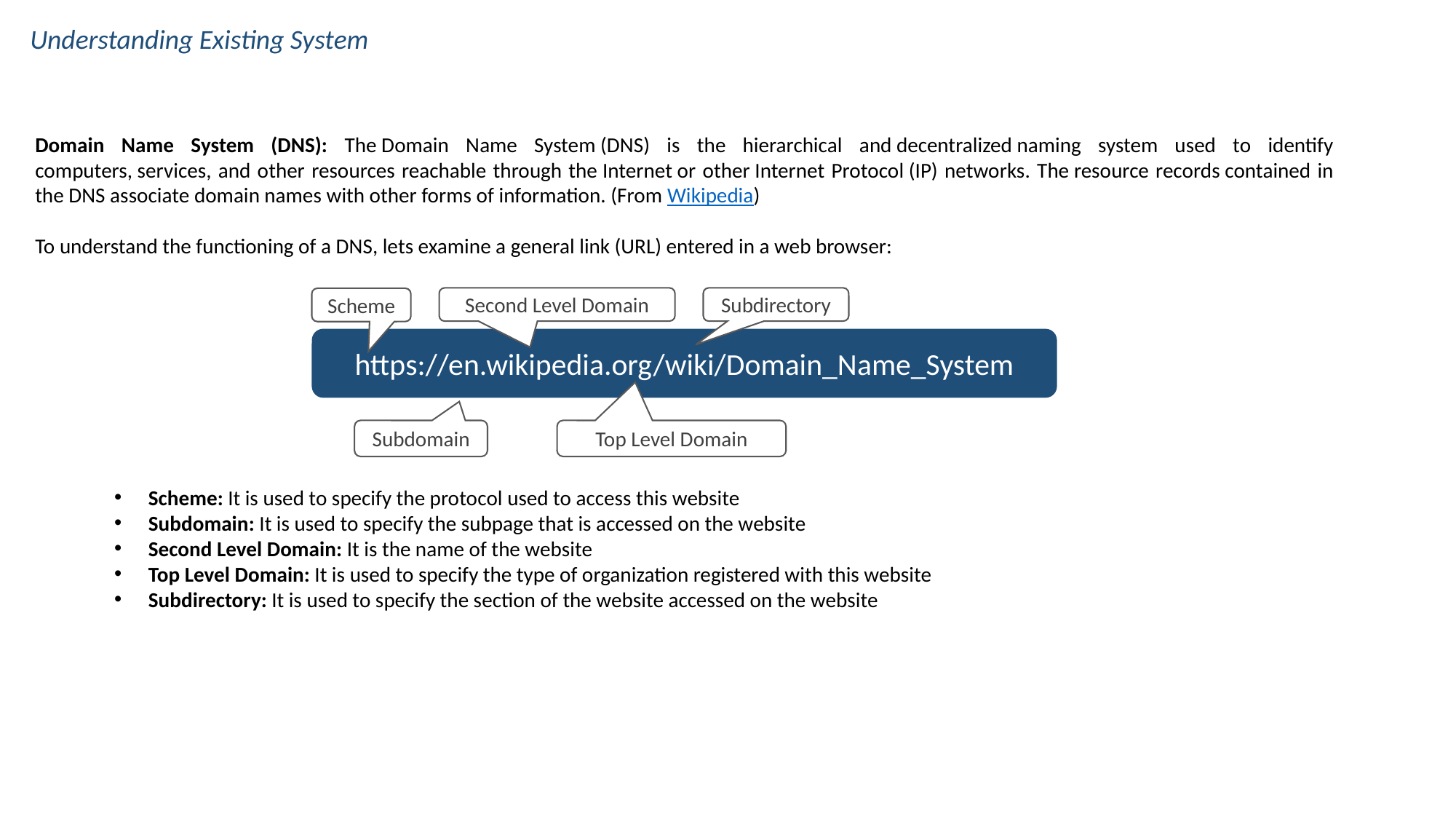

Understanding Existing System
Domain Name System (DNS): The Domain Name System (DNS) is the hierarchical and decentralized naming system used to identify computers, services, and other resources reachable through the Internet or other Internet Protocol (IP) networks. The resource records contained in the DNS associate domain names with other forms of information. (From Wikipedia)

To understand the functioning of a DNS, lets examine a general link (URL) entered in a web browser:
Subdirectory
Second Level Domain
Scheme
https://en.wikipedia.org/wiki/Domain_Name_System
Subdomain
Top Level Domain
Scheme: It is used to specify the protocol used to access this website
Subdomain: It is used to specify the subpage that is accessed on the website
Second Level Domain: It is the name of the website
Top Level Domain: It is used to specify the type of organization registered with this website
Subdirectory: It is used to specify the section of the website accessed on the website